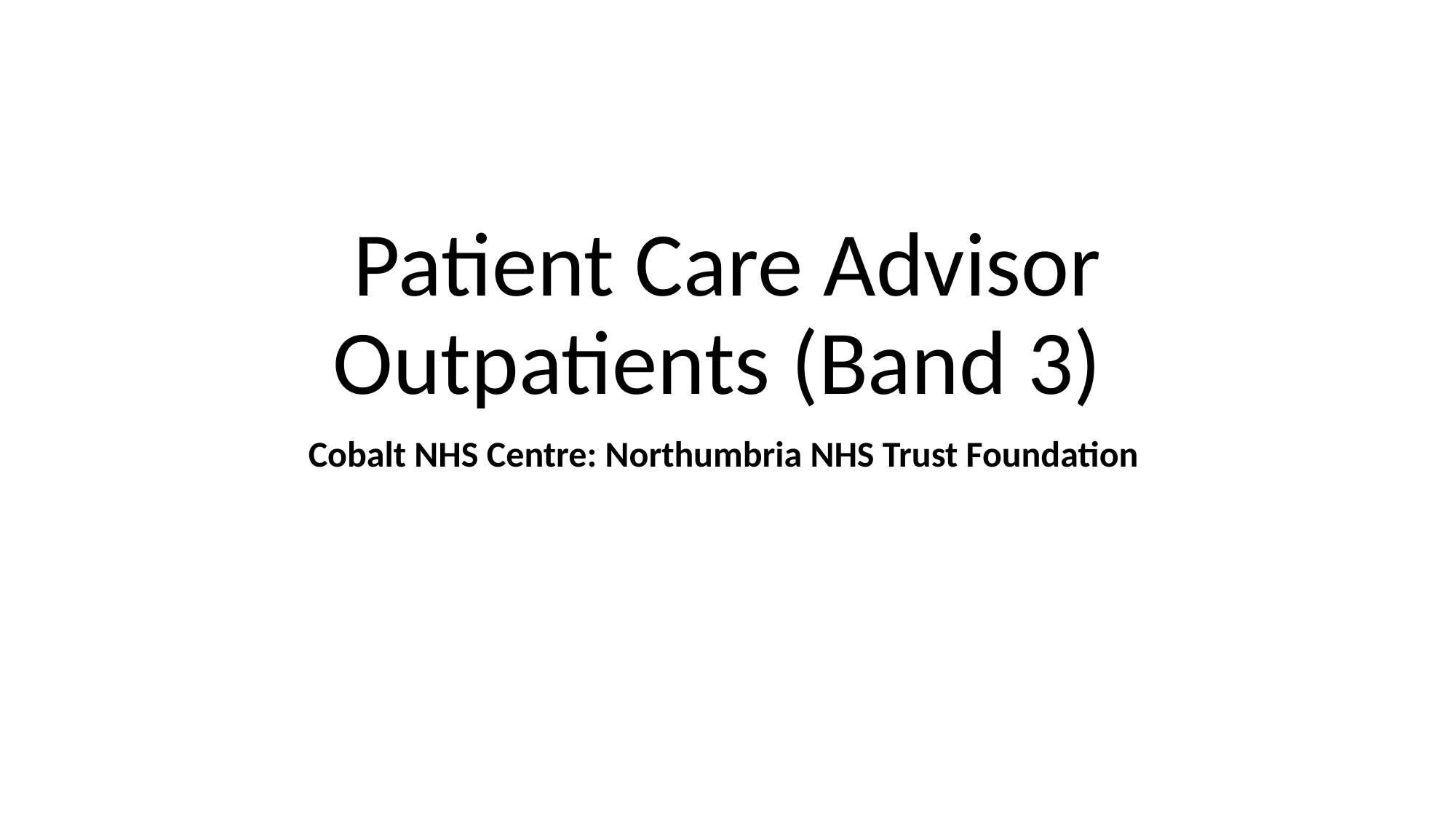

# Patient Care Advisor Outpatients (Band 3)
Cobalt NHS Centre: Northumbria NHS Trust Foundation